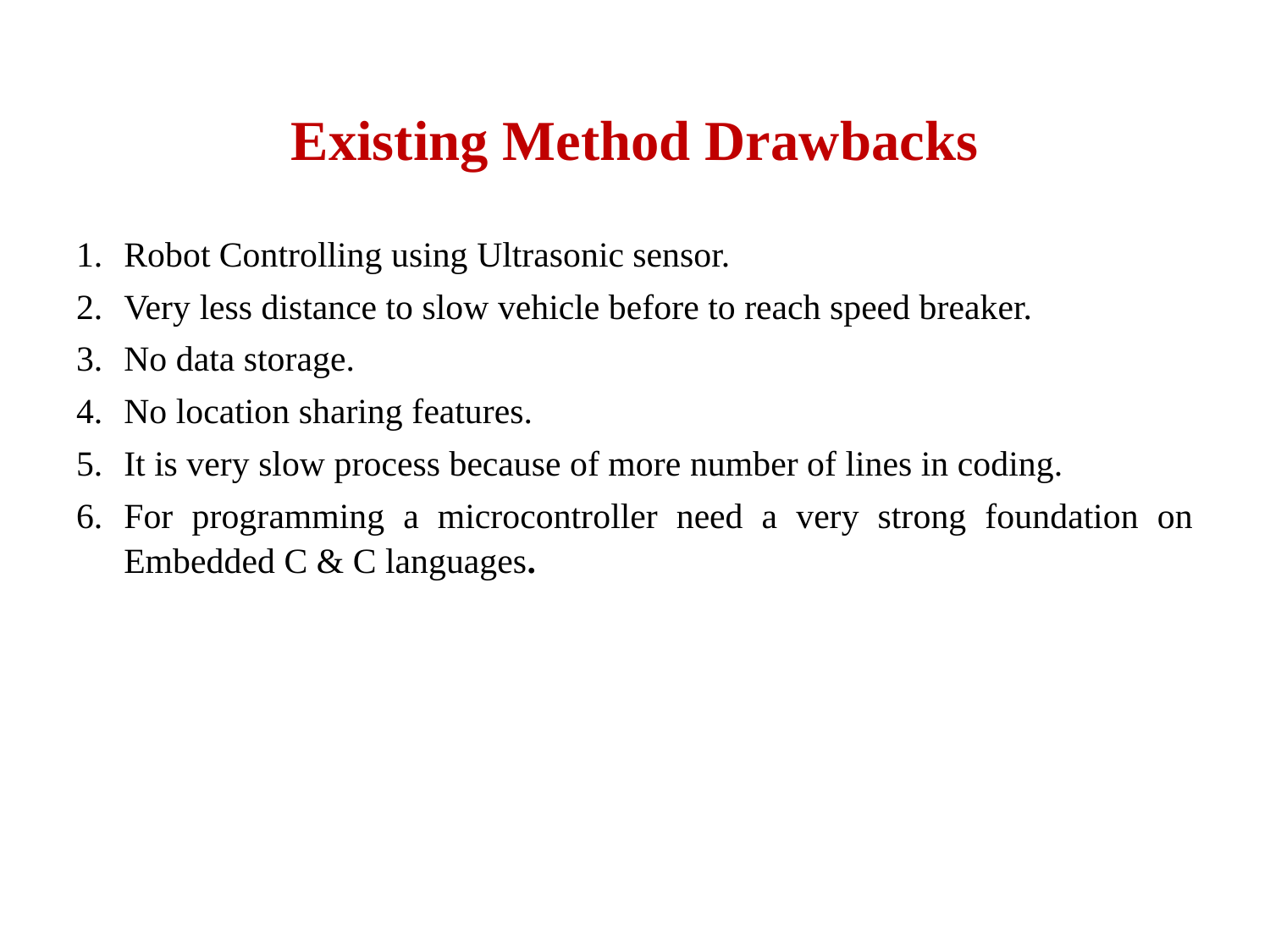

# Existing Method Drawbacks
Robot Controlling using Ultrasonic sensor.
Very less distance to slow vehicle before to reach speed breaker.
No data storage.
No location sharing features.
It is very slow process because of more number of lines in coding.
For programming a microcontroller need a very strong foundation on Embedded C & C languages.